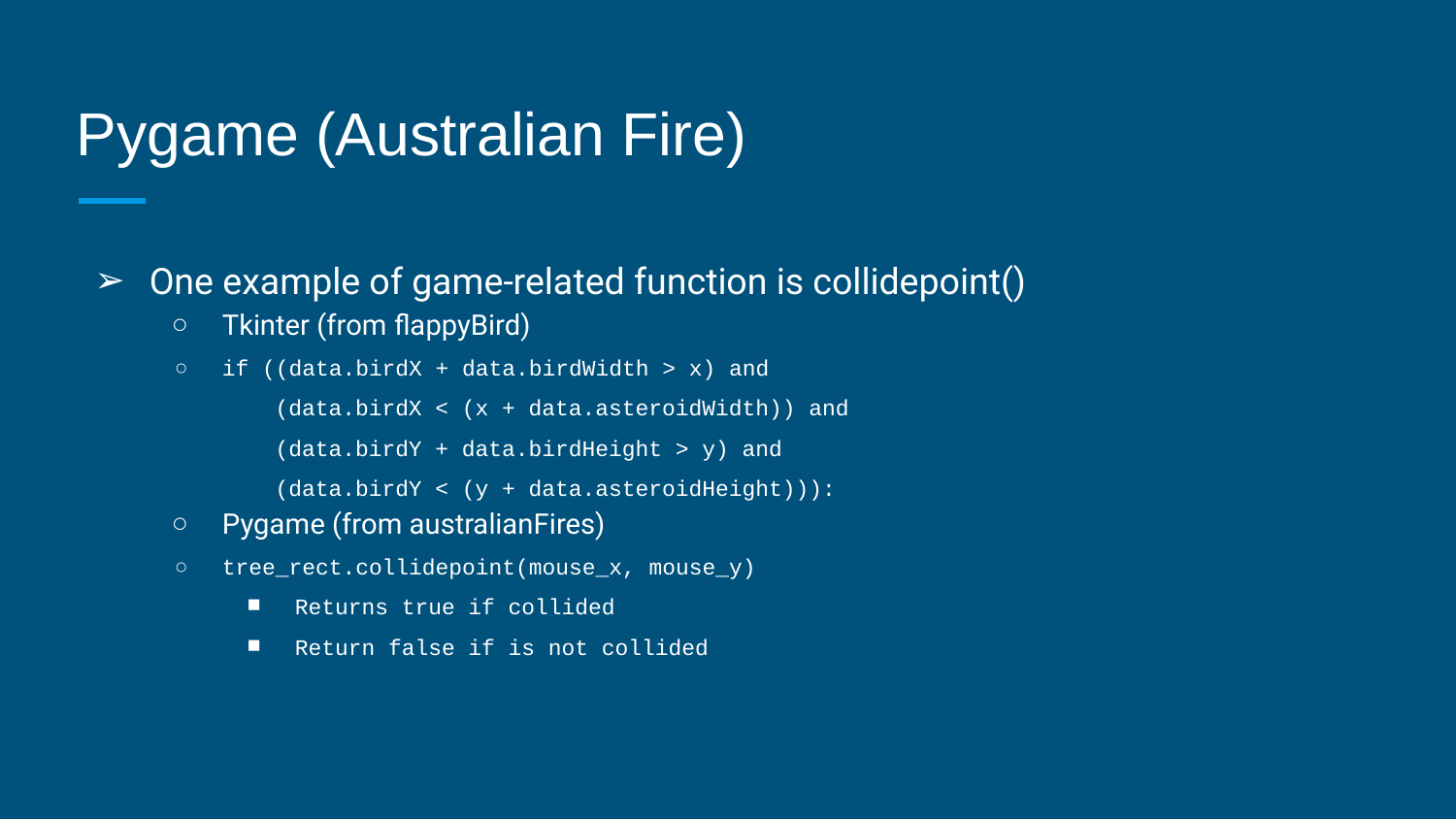

# Pygame (Australian Fire)
One example of game-related function is collidepoint()
Tkinter (from flappyBird)
if ((data.birdX + data.birdWidth > x) and
    (data.birdX < (x + data.asteroidWidth)) and
    (data.birdY + data.birdHeight > y) and
    (data.birdY < (y + data.asteroidHeight))):
Pygame (from australianFires)
tree_rect.collidepoint(mouse_x, mouse_y)
Returns true if collided
Return false if is not collided